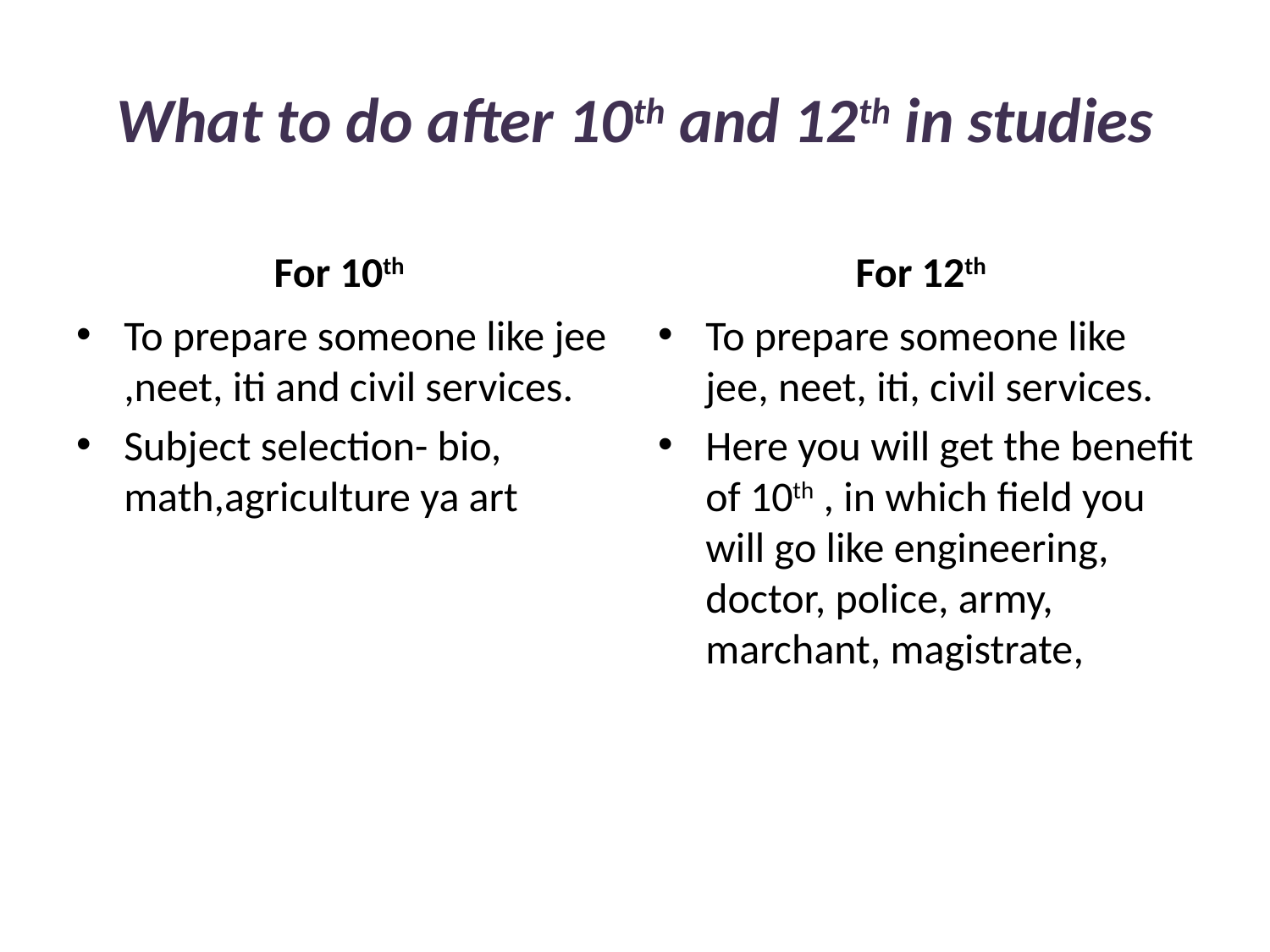

# What to do after 10th and 12th in studies
For 10th
For 12th
To prepare someone like jee ,neet, iti and civil services.
Subject selection- bio, math,agriculture ya art
To prepare someone like jee, neet, iti, civil services.
Here you will get the benefit of 10th , in which field you will go like engineering, doctor, police, army, marchant, magistrate,